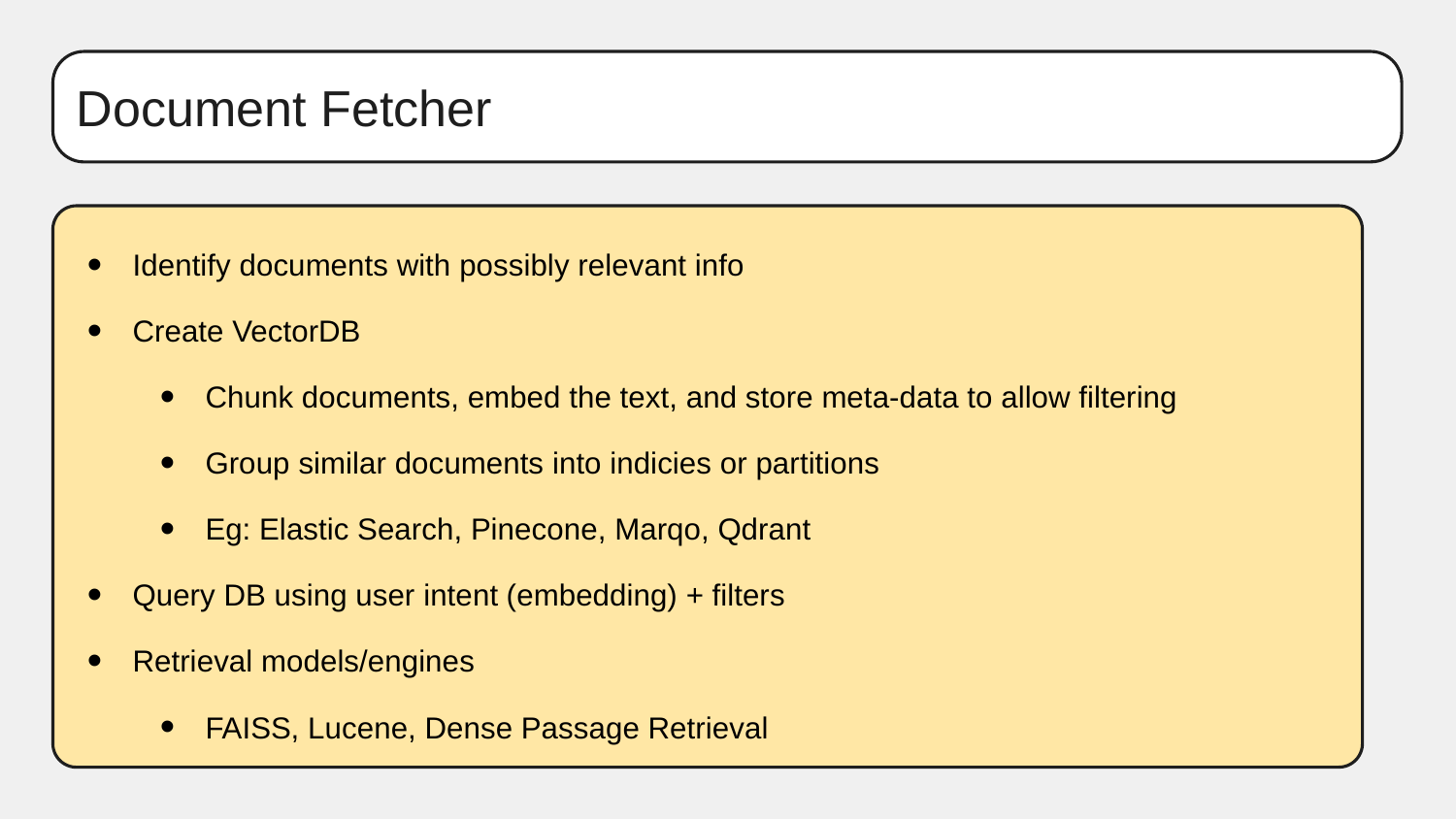

Document Fetcher
Document Fetcher

Identify documents with possibly relevant info
Create VectorDB
Chunk documents, embed the text, and store meta-data to allow filtering
Group similar documents into indicies or partitions
Eg: Elastic Search, Pinecone, Marqo, Qdrant
Query DB using user intent (embedding) + filters
Retrieval models/engines
FAISS, Lucene, Dense Passage Retrieval